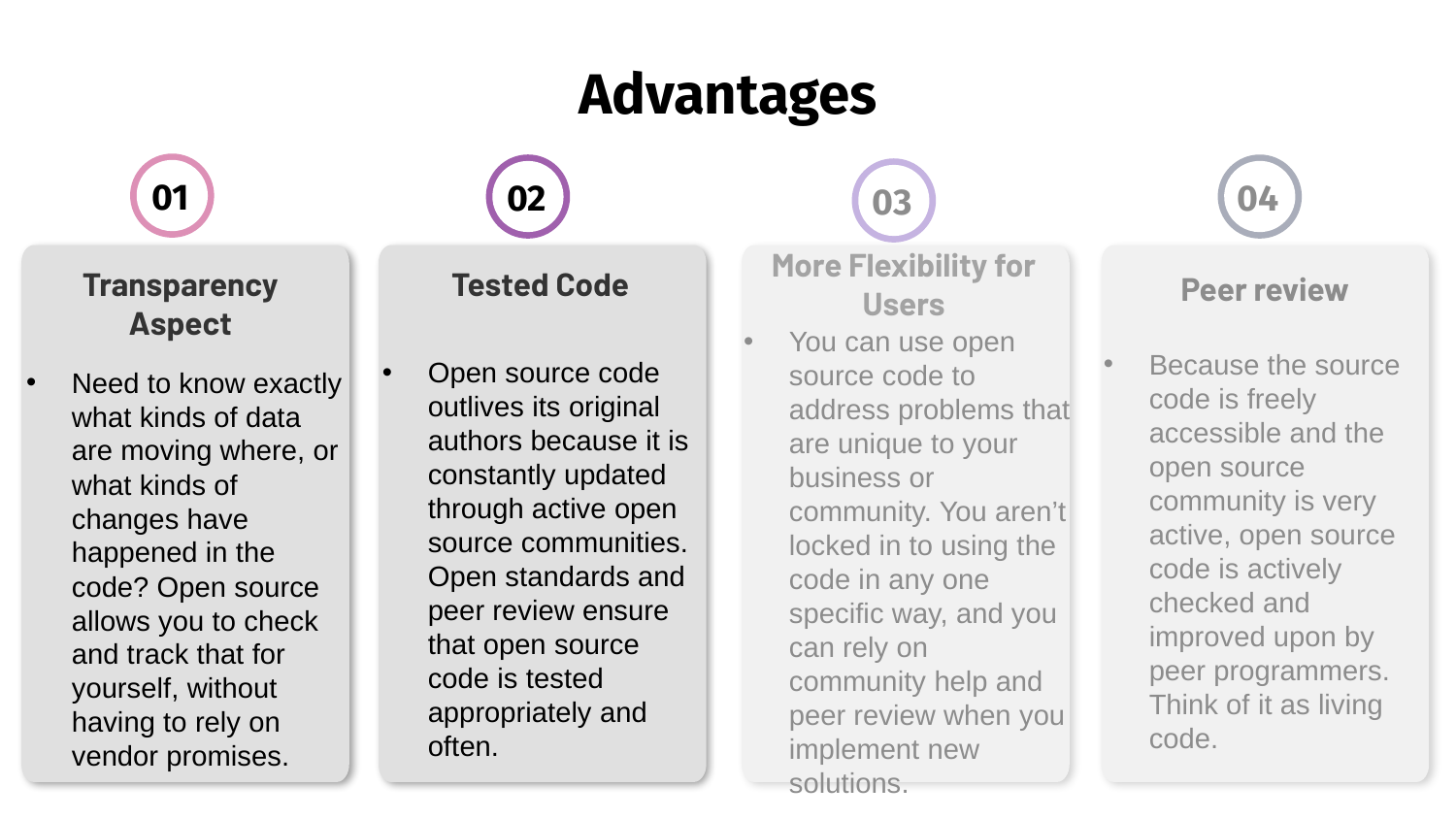

# Advantages

01
02
04
03
Peer review

Transparency Aspect

Tested Code

More Flexibility for Users

Because the source code is freely accessible and the open source community is very active, open source code is actively checked and improved upon by peer programmers. Think of it as living code.
You can use open source code to address problems that are unique to your business or community. You aren’t locked in to using the code in any one specific way, and you can rely on community help and peer review when you implement new solutions.
Need to know exactly what kinds of data are moving where, or what kinds of changes have happened in the code? Open source allows you to check and track that for yourself, without having to rely on vendor promises.
Open source code outlives its original authors because it is constantly updated through active open source communities. Open standards and peer review ensure that open source code is tested appropriately and often.